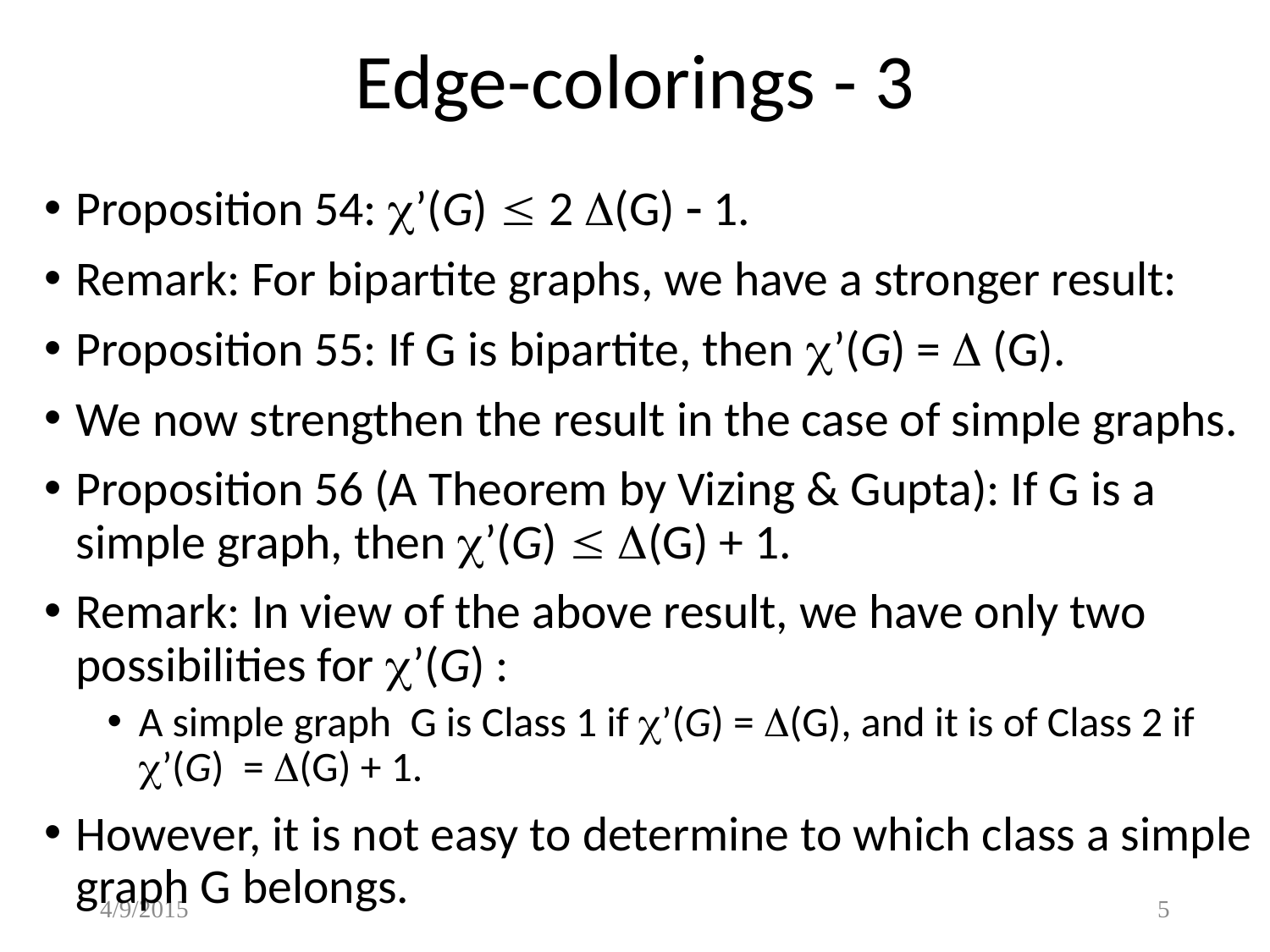

# Edge-colorings - 3
Proposition 54: χ’(G) ≤ 2 Δ(G) − 1.
Remark: For bipartite graphs, we have a stronger result:
Proposition 55: If G is bipartite, then χ’(G) = Δ (G).
We now strengthen the result in the case of simple graphs.
Proposition 56 (A Theorem by Vizing & Gupta): If G is a simple graph, then χ’(G) ≤ Δ(G) + 1.
Remark: In view of the above result, we have only two possibilities for χ’(G) :
A simple graph  G is Class 1 if χ’(G) = Δ(G), and it is of Class 2 if χ’(G)  = Δ(G) + 1.
However, it is not easy to determine to which class a simple graph G belongs.

4/9/2015
5